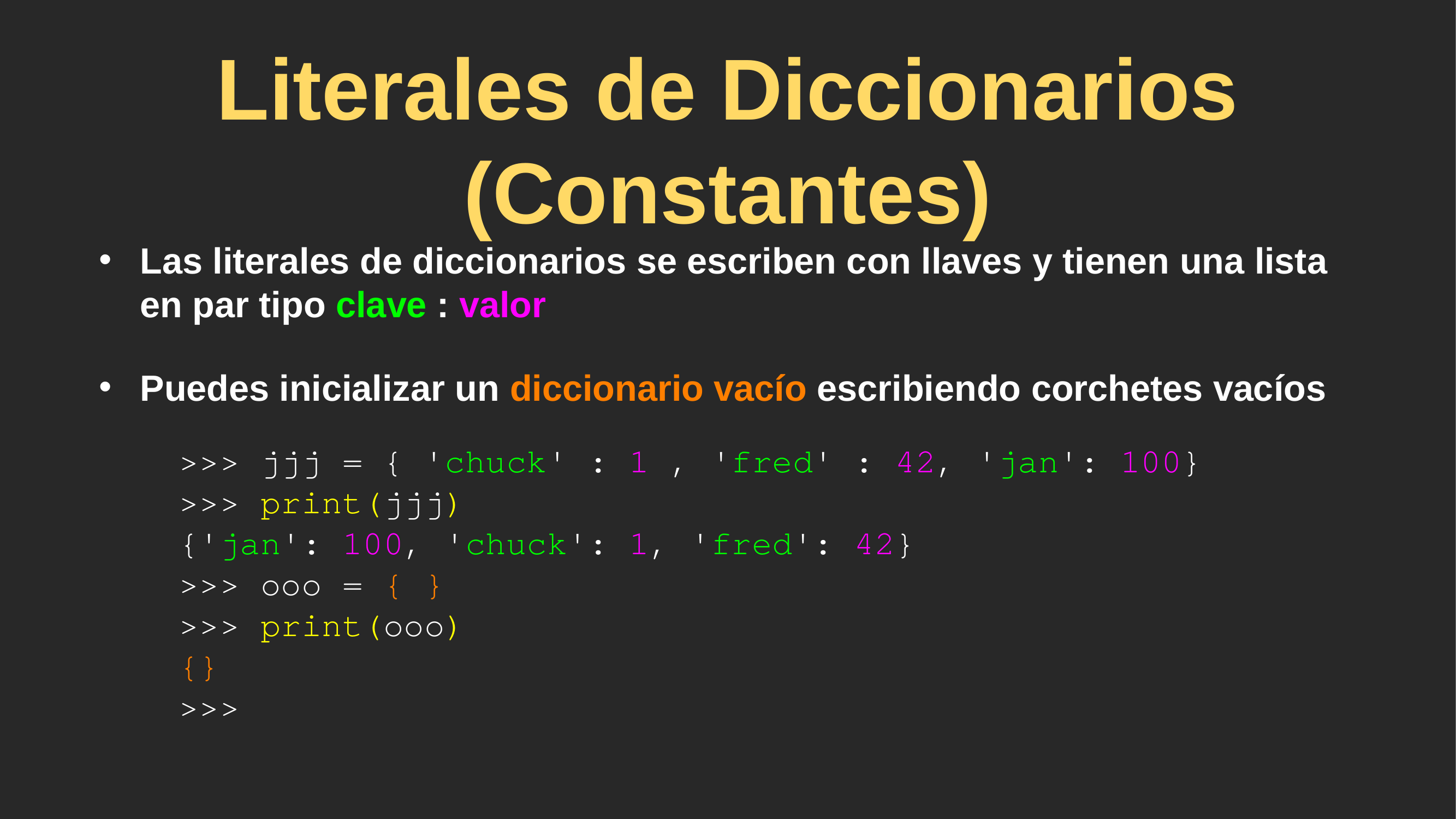

# Literales de Diccionarios (Constantes)
Las literales de diccionarios se escriben con llaves y tienen una lista en par tipo clave : valor
Puedes inicializar un diccionario vacío escribiendo corchetes vacíos
>>> jjj = { 'chuck' : 1 , 'fred' : 42, 'jan': 100}
>>> print(jjj)
{'jan': 100, 'chuck': 1, 'fred': 42}
>>> ooo = { }
>>> print(ooo)
{}
>>>